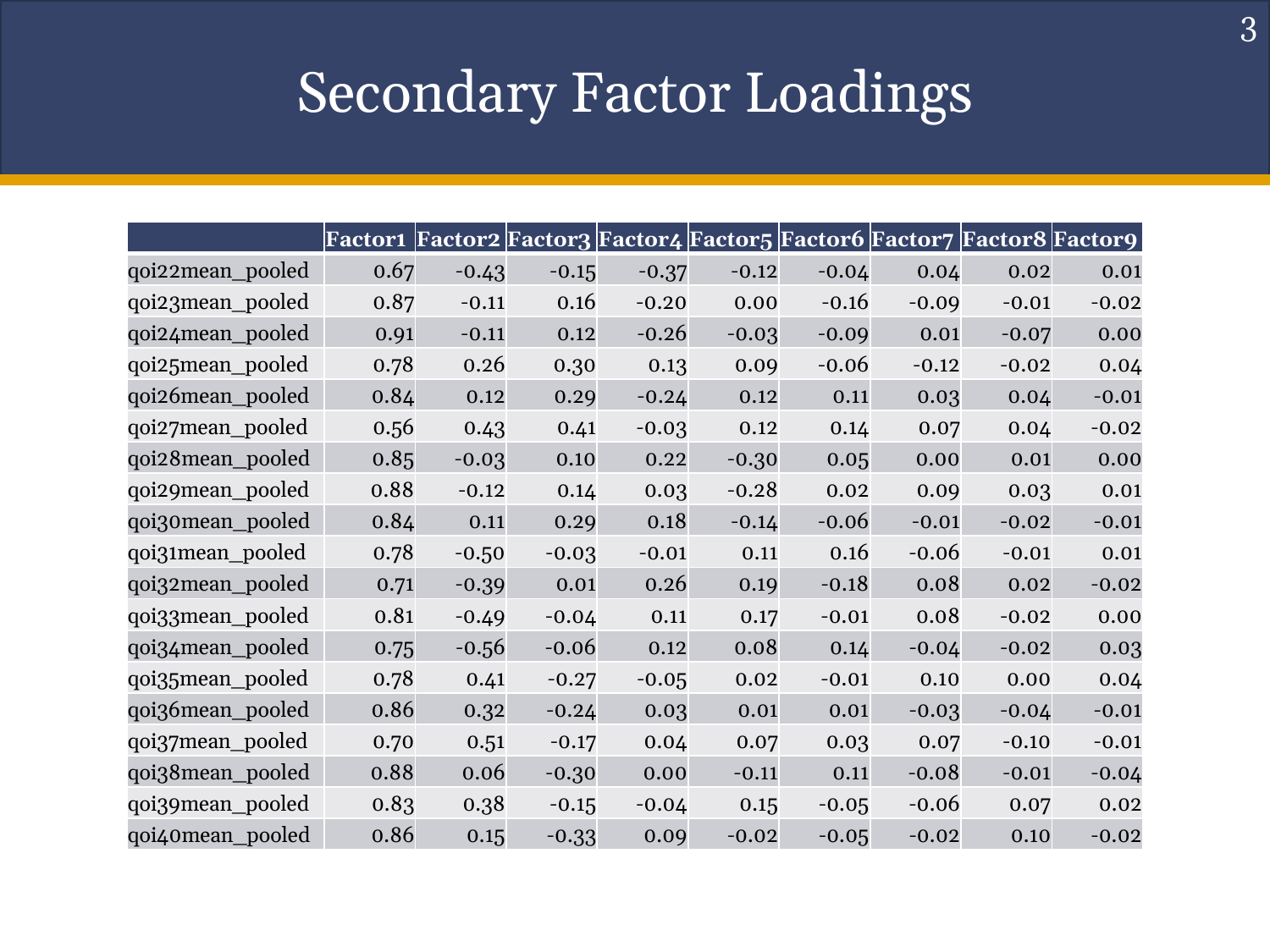

3
# Secondary Factor Loadings
|  | Factor1 | Factor2 | Factor3 | Factor4 | Factor5 | Factor6 | Factor7 | Factor8 | Factor9 |
| --- | --- | --- | --- | --- | --- | --- | --- | --- | --- |
| qoi22mean\_pooled | 0.67 | -0.43 | -0.15 | -0.37 | -0.12 | -0.04 | 0.04 | 0.02 | 0.01 |
| qoi23mean\_pooled | 0.87 | -0.11 | 0.16 | -0.20 | 0.00 | -0.16 | -0.09 | -0.01 | -0.02 |
| qoi24mean\_pooled | 0.91 | -0.11 | 0.12 | -0.26 | -0.03 | -0.09 | 0.01 | -0.07 | 0.00 |
| qoi25mean\_pooled | 0.78 | 0.26 | 0.30 | 0.13 | 0.09 | -0.06 | -0.12 | -0.02 | 0.04 |
| qoi26mean\_pooled | 0.84 | 0.12 | 0.29 | -0.24 | 0.12 | 0.11 | 0.03 | 0.04 | -0.01 |
| qoi27mean\_pooled | 0.56 | 0.43 | 0.41 | -0.03 | 0.12 | 0.14 | 0.07 | 0.04 | -0.02 |
| qoi28mean\_pooled | 0.85 | -0.03 | 0.10 | 0.22 | -0.30 | 0.05 | 0.00 | 0.01 | 0.00 |
| qoi29mean\_pooled | 0.88 | -0.12 | 0.14 | 0.03 | -0.28 | 0.02 | 0.09 | 0.03 | 0.01 |
| qoi30mean\_pooled | 0.84 | 0.11 | 0.29 | 0.18 | -0.14 | -0.06 | -0.01 | -0.02 | -0.01 |
| qoi31mean\_pooled | 0.78 | -0.50 | -0.03 | -0.01 | 0.11 | 0.16 | -0.06 | -0.01 | 0.01 |
| qoi32mean\_pooled | 0.71 | -0.39 | 0.01 | 0.26 | 0.19 | -0.18 | 0.08 | 0.02 | -0.02 |
| qoi33mean\_pooled | 0.81 | -0.49 | -0.04 | 0.11 | 0.17 | -0.01 | 0.08 | -0.02 | 0.00 |
| qoi34mean\_pooled | 0.75 | -0.56 | -0.06 | 0.12 | 0.08 | 0.14 | -0.04 | -0.02 | 0.03 |
| qoi35mean\_pooled | 0.78 | 0.41 | -0.27 | -0.05 | 0.02 | -0.01 | 0.10 | 0.00 | 0.04 |
| qoi36mean\_pooled | 0.86 | 0.32 | -0.24 | 0.03 | 0.01 | 0.01 | -0.03 | -0.04 | -0.01 |
| qoi37mean\_pooled | 0.70 | 0.51 | -0.17 | 0.04 | 0.07 | 0.03 | 0.07 | -0.10 | -0.01 |
| qoi38mean\_pooled | 0.88 | 0.06 | -0.30 | 0.00 | -0.11 | 0.11 | -0.08 | -0.01 | -0.04 |
| qoi39mean\_pooled | 0.83 | 0.38 | -0.15 | -0.04 | 0.15 | -0.05 | -0.06 | 0.07 | 0.02 |
| qoi40mean\_pooled | 0.86 | 0.15 | -0.33 | 0.09 | -0.02 | -0.05 | -0.02 | 0.10 | -0.02 |